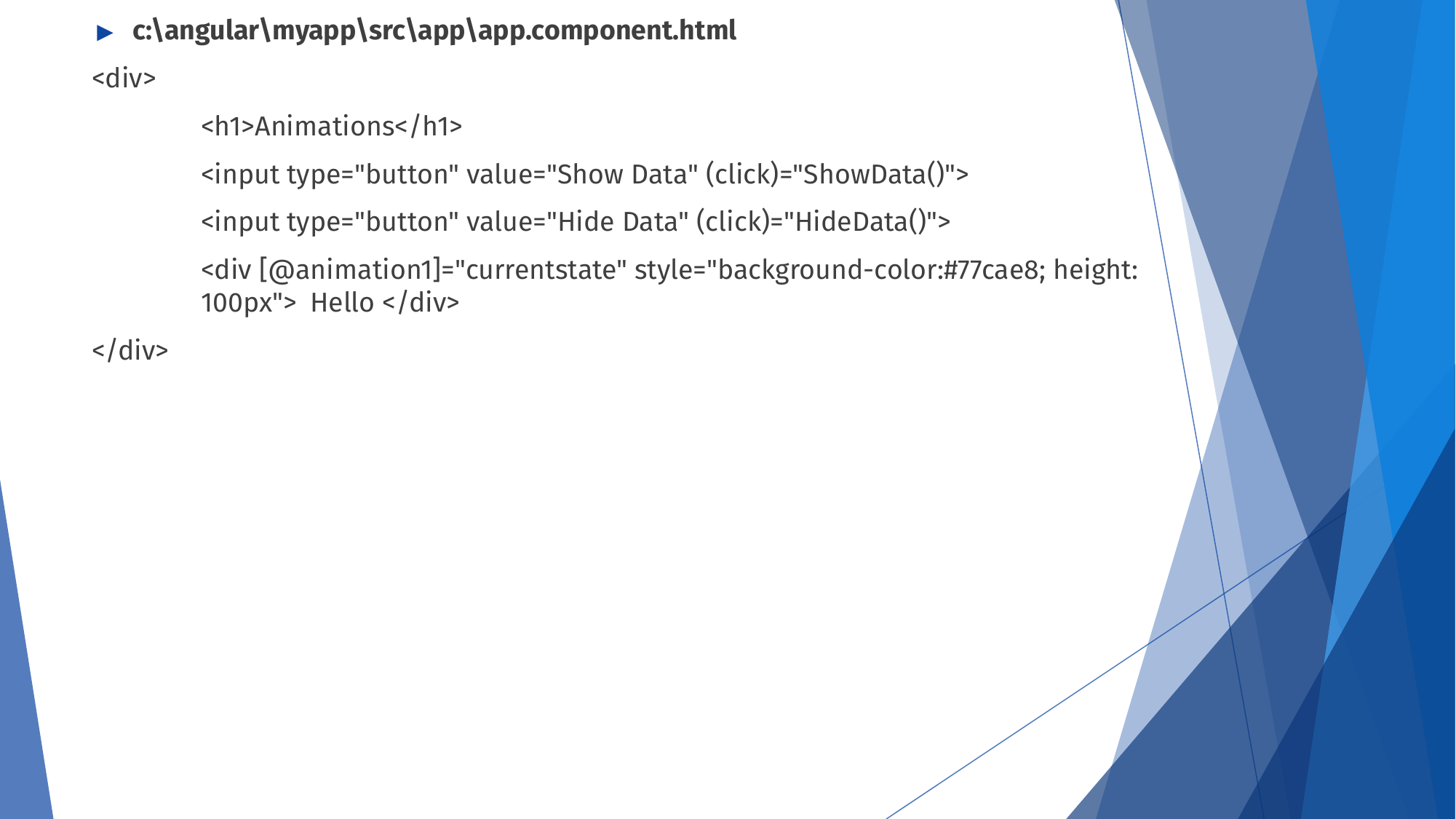

c:\angular\myapp\src\app\app.component.html
<div>
	<h1>Animations</h1>
	<input type="button" value="Show Data" (click)="ShowData()">
	<input type="button" value="Hide Data" (click)="HideData()">
	<div [@animation1]="currentstate" style="background-color:#77cae8; height: 	100px"> 	Hello </div>
</div>